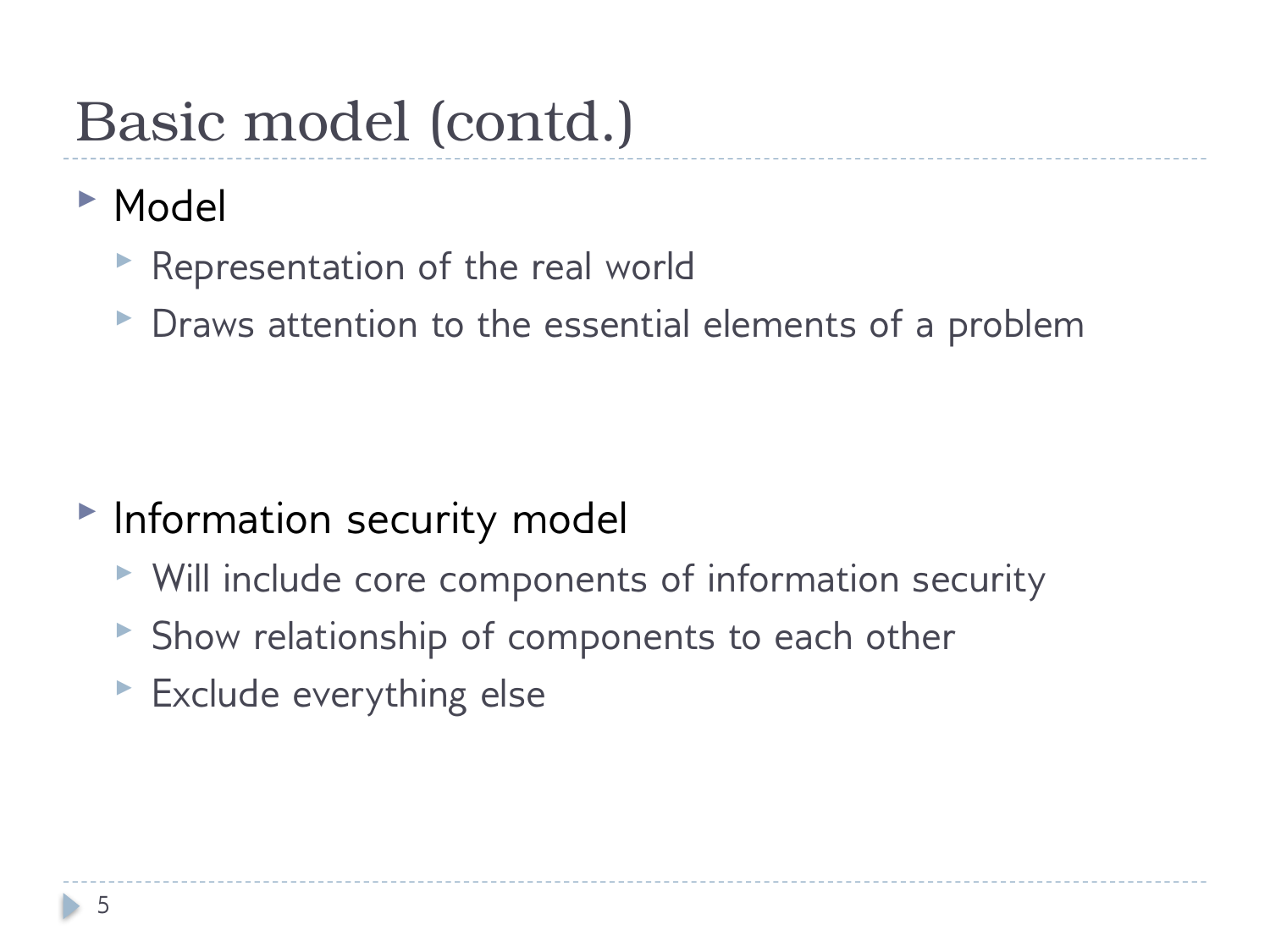

# Basic model (contd.)
Model
Representation of the real world
Draws attention to the essential elements of a problem

Information security model
Will include core components of information security
Show relationship of components to each other
Exclude everything else
5